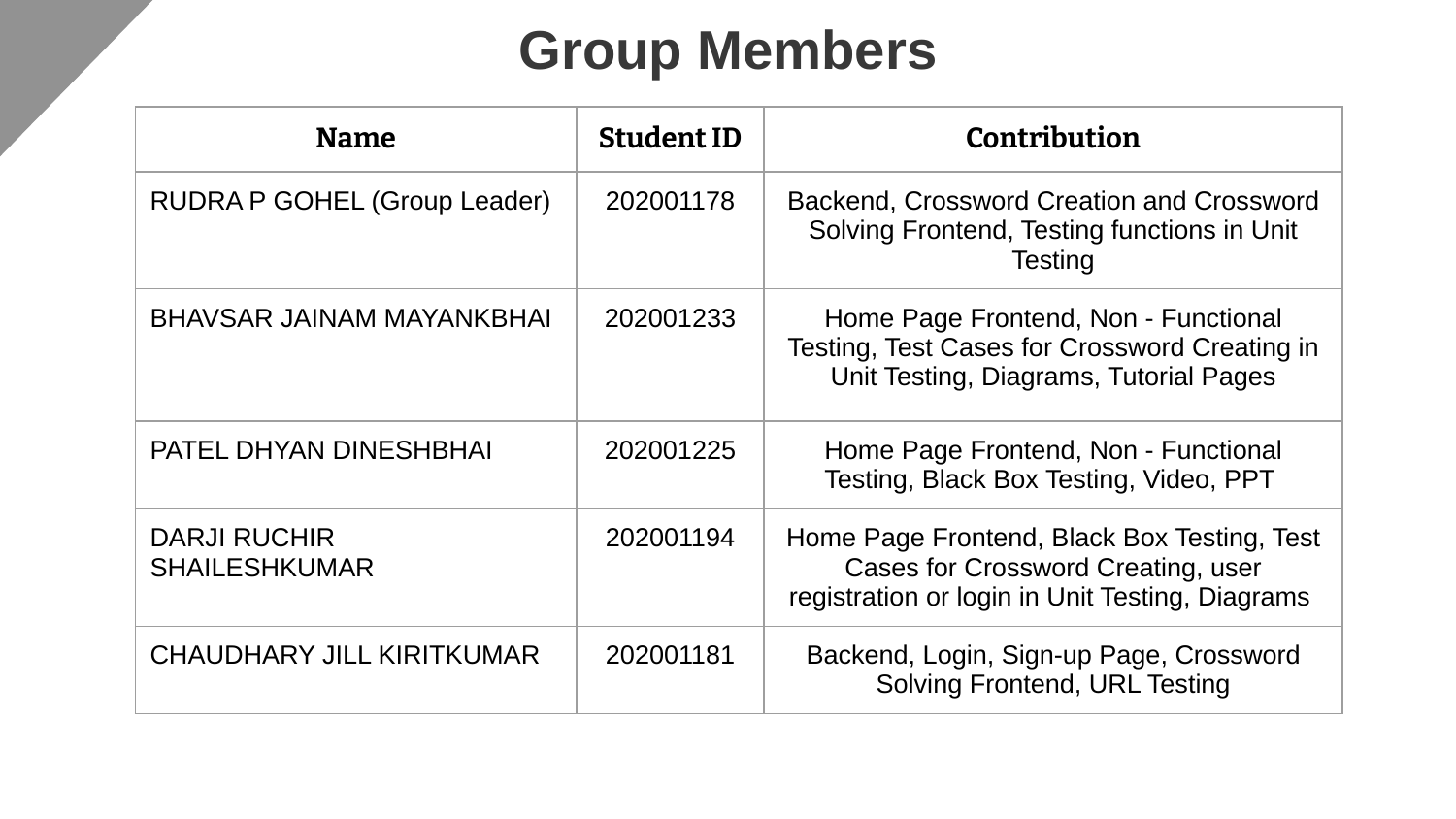

# Group Members
| Name | Student ID | Contribution |
| --- | --- | --- |
| RUDRA P GOHEL (Group Leader) | 202001178 | Backend, Crossword Creation and Crossword Solving Frontend, Testing functions in Unit Testing |
| BHAVSAR JAINAM MAYANKBHAI | 202001233 | Home Page Frontend, Non - Functional Testing, Test Cases for Crossword Creating in Unit Testing, Diagrams, Tutorial Pages |
| PATEL DHYAN DINESHBHAI | 202001225 | Home Page Frontend, Non - Functional Testing, Black Box Testing, Video, PPT |
| DARJI RUCHIR SHAILESHKUMAR | 202001194 | Home Page Frontend, Black Box Testing, Test Cases for Crossword Creating, user registration or login in Unit Testing, Diagrams |
| CHAUDHARY JILL KIRITKUMAR | 202001181 | Backend, Login, Sign-up Page, Crossword Solving Frontend, URL Testing |